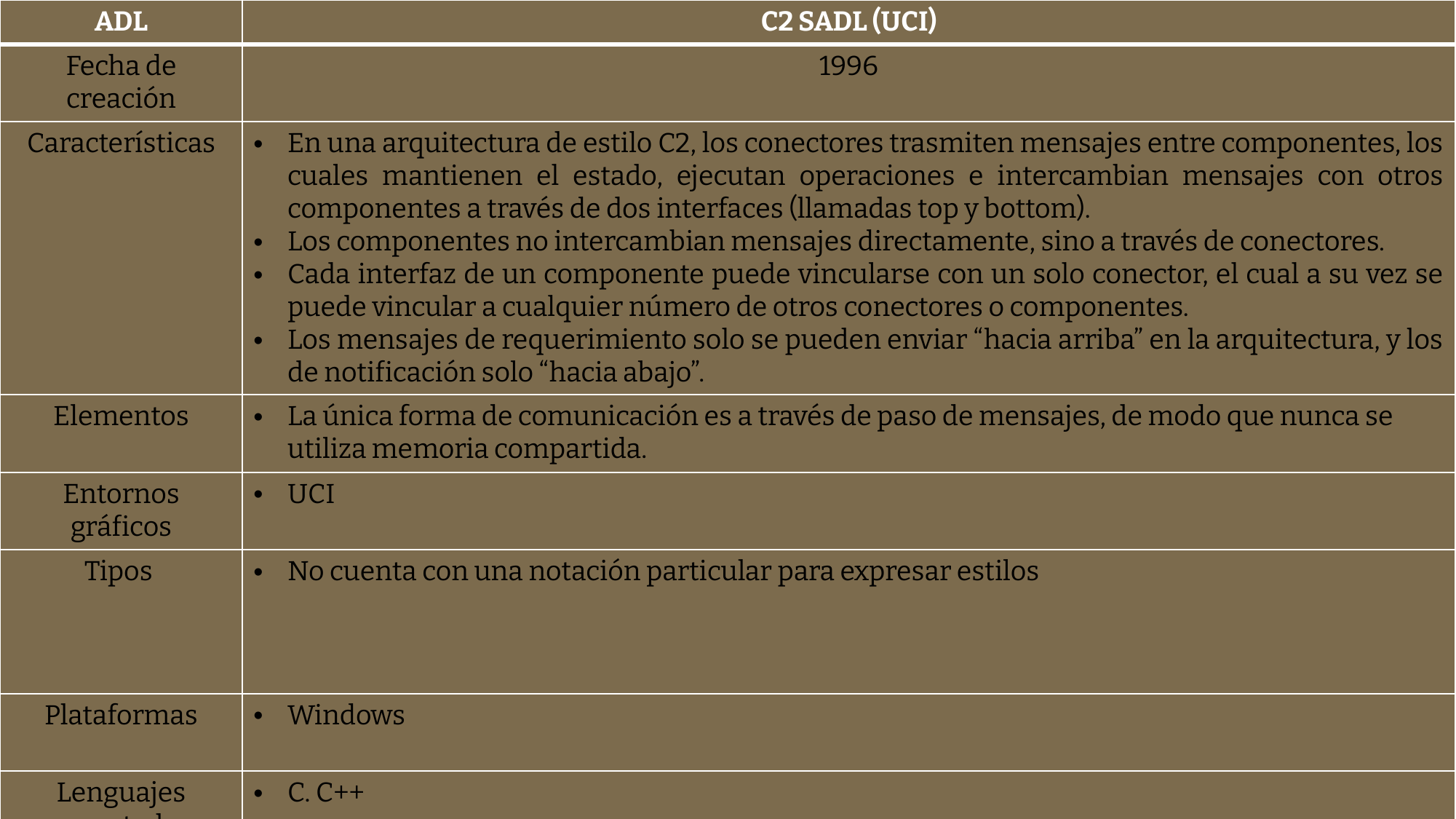

| ADL | C2 SADL (UCI) |
| --- | --- |
| Fecha de creación | 1996 |
| Características | En una arquitectura de estilo C2, los conectores trasmiten mensajes entre componentes, los cuales mantienen el estado, ejecutan operaciones e intercambian mensajes con otros componentes a través de dos interfaces (llamadas top y bottom). Los componentes no intercambian mensajes directamente, sino a través de conectores. Cada interfaz de un componente puede vincularse con un solo conector, el cual a su vez se puede vincular a cualquier número de otros conectores o componentes. Los mensajes de requerimiento solo se pueden enviar “hacia arriba” en la arquitectura, y los de notificación solo “hacia abajo”. |
| Elementos | La única forma de comunicación es a través de paso de mensajes, de modo que nunca se utiliza memoria compartida. |
| Entornos gráficos | UCI |
| Tipos | No cuenta con una notación particular para expresar estilos |
| Plataformas | Windows |
| Lenguajes soportados | C. C++ |